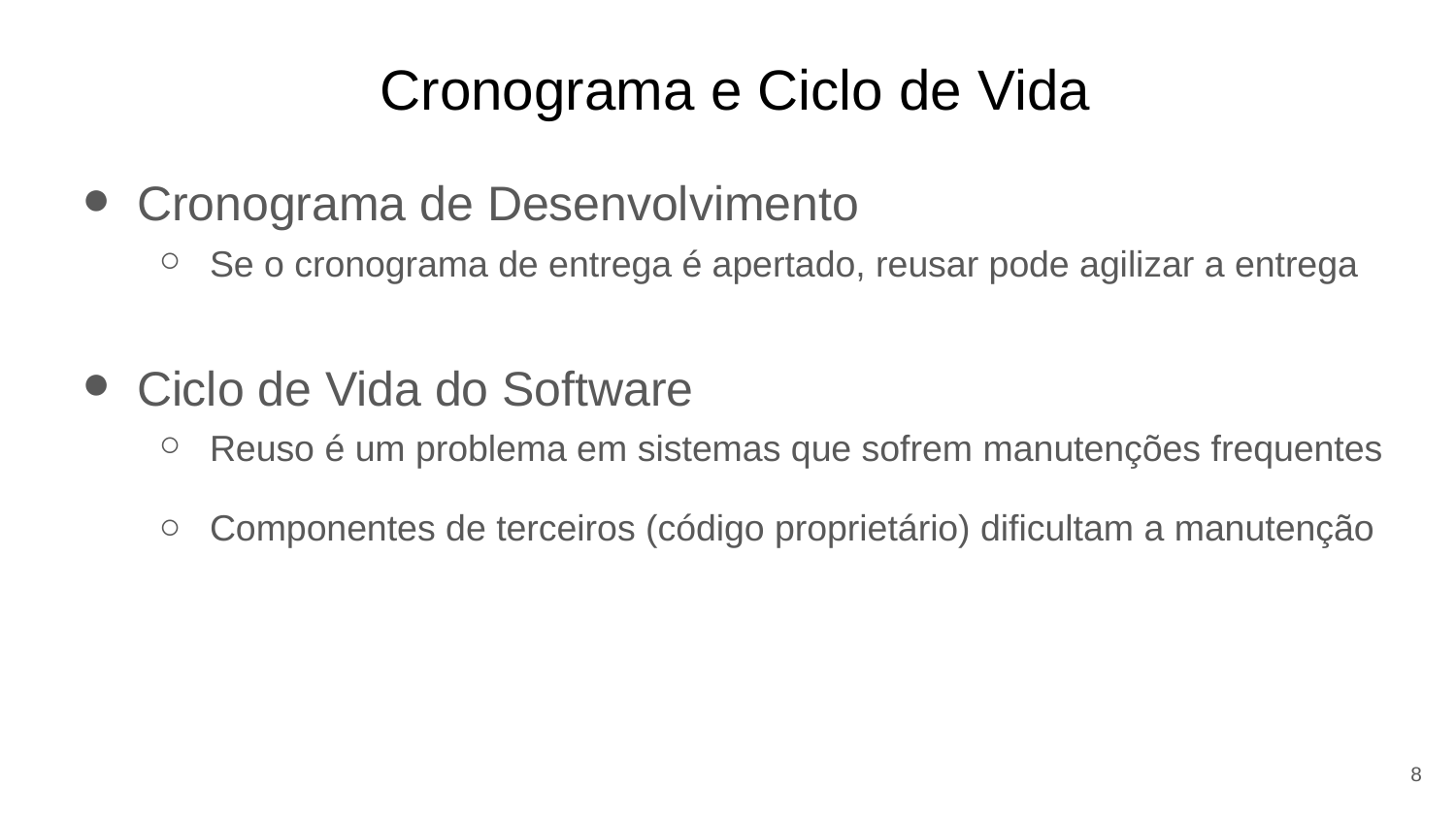

# Cronograma e Ciclo de Vida
Cronograma de Desenvolvimento
Se o cronograma de entrega é apertado, reusar pode agilizar a entrega

Ciclo de Vida do Software
Reuso é um problema em sistemas que sofrem manutenções frequentes
Componentes de terceiros (código proprietário) dificultam a manutenção
8